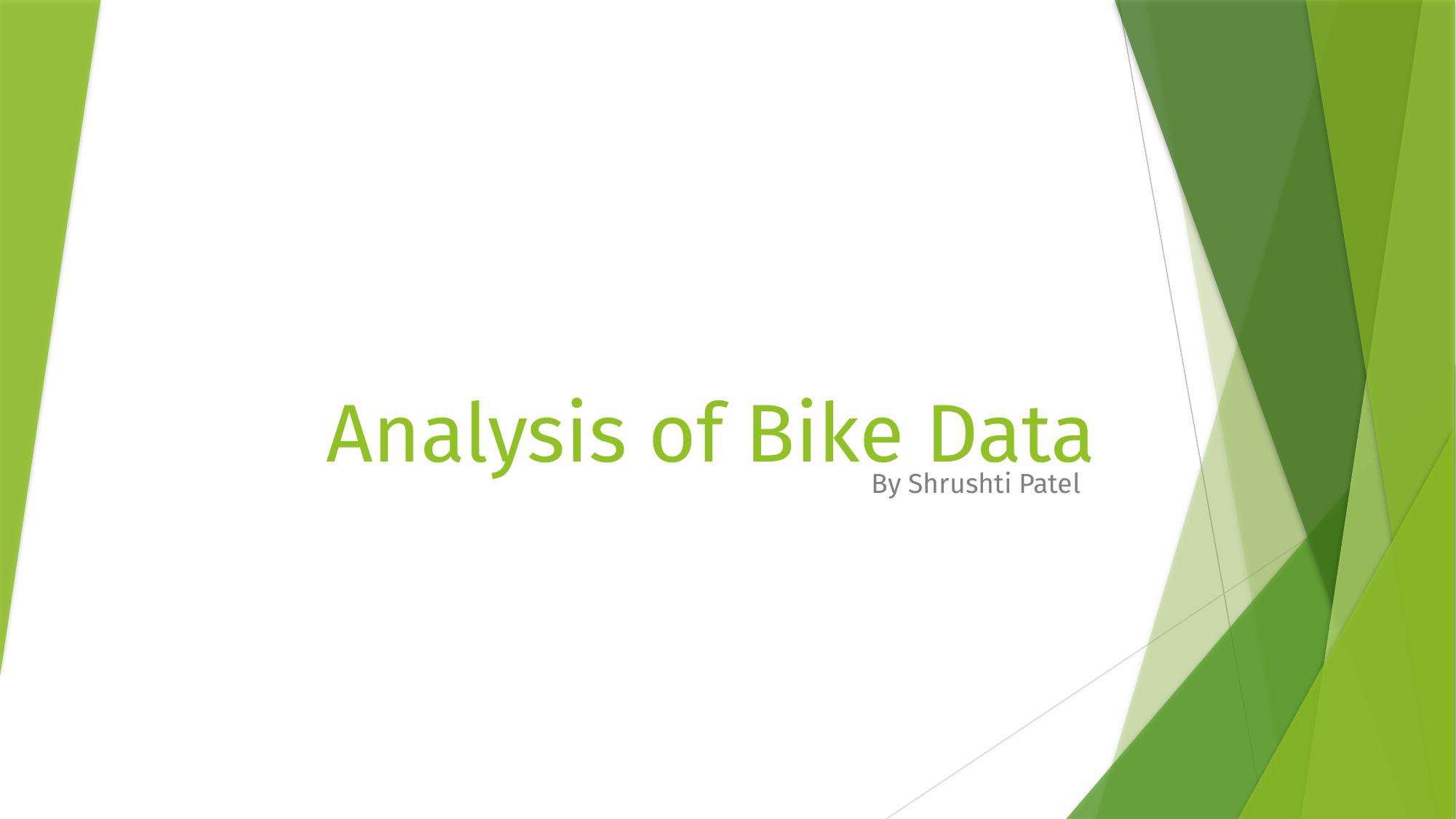

# Analysis of Bike Data
By Shrushti Patel